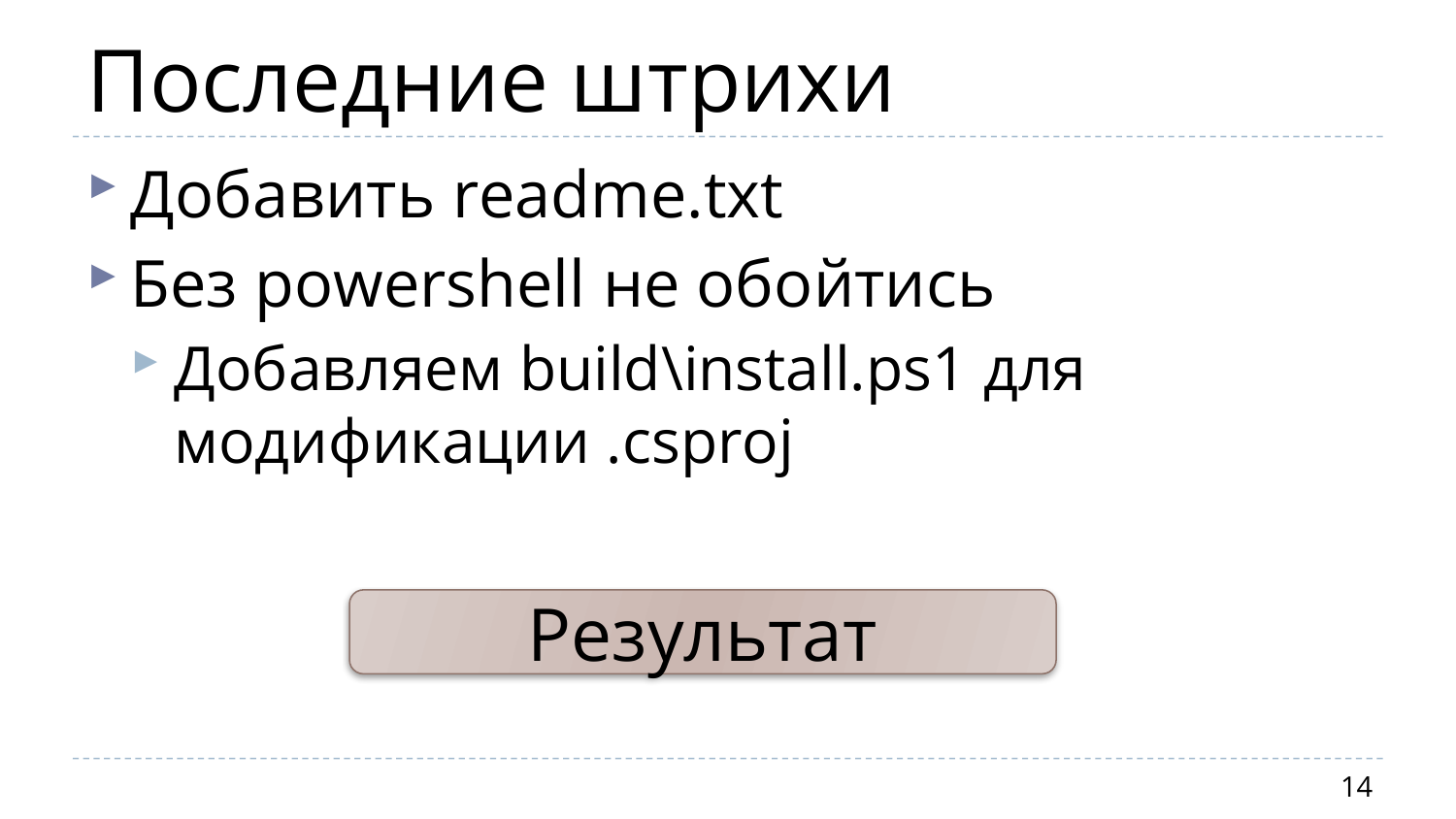

# Последние штрихи
Добавить readme.txt
Без powershell не обойтись
Добавляем build\install.ps1 для модификации .csproj

Результат
14